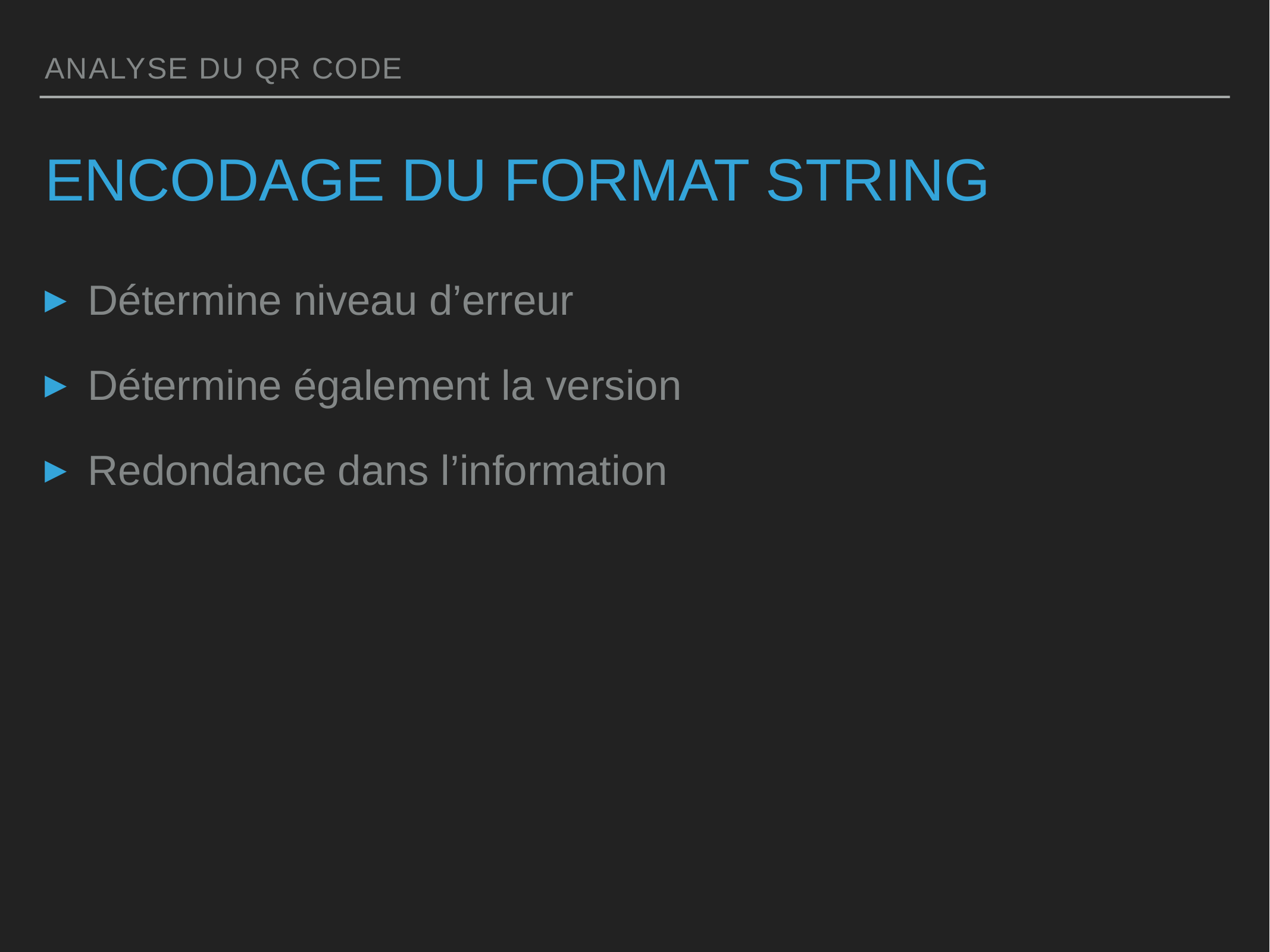

analyse du qr code
# Encodage du format string
Détermine niveau d’erreur
Détermine également la version
Redondance dans l’information